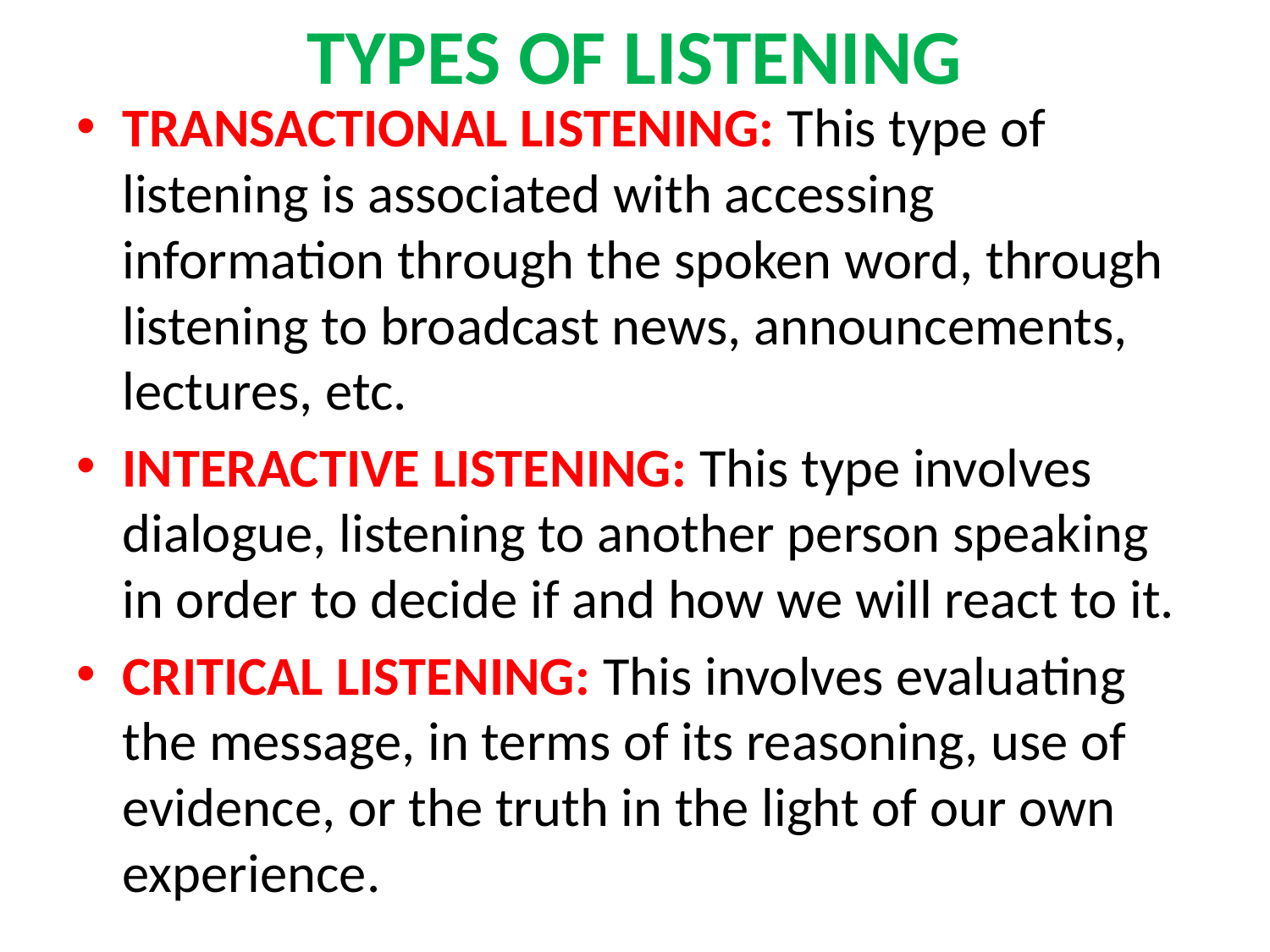

# TYPES OF LISTENING
TRANSACTIONAL LISTENING: This type of listening is associated with accessing information through the spoken word, through listening to broadcast news, announcements, lectures, etc.
INTERACTIVE LISTENING: This type involves dialogue, listening to another person speaking in order to decide if and how we will react to it.
CRITICAL LISTENING: This involves evaluating the message, in terms of its reasoning, use of evidence, or the truth in the light of our own experience.